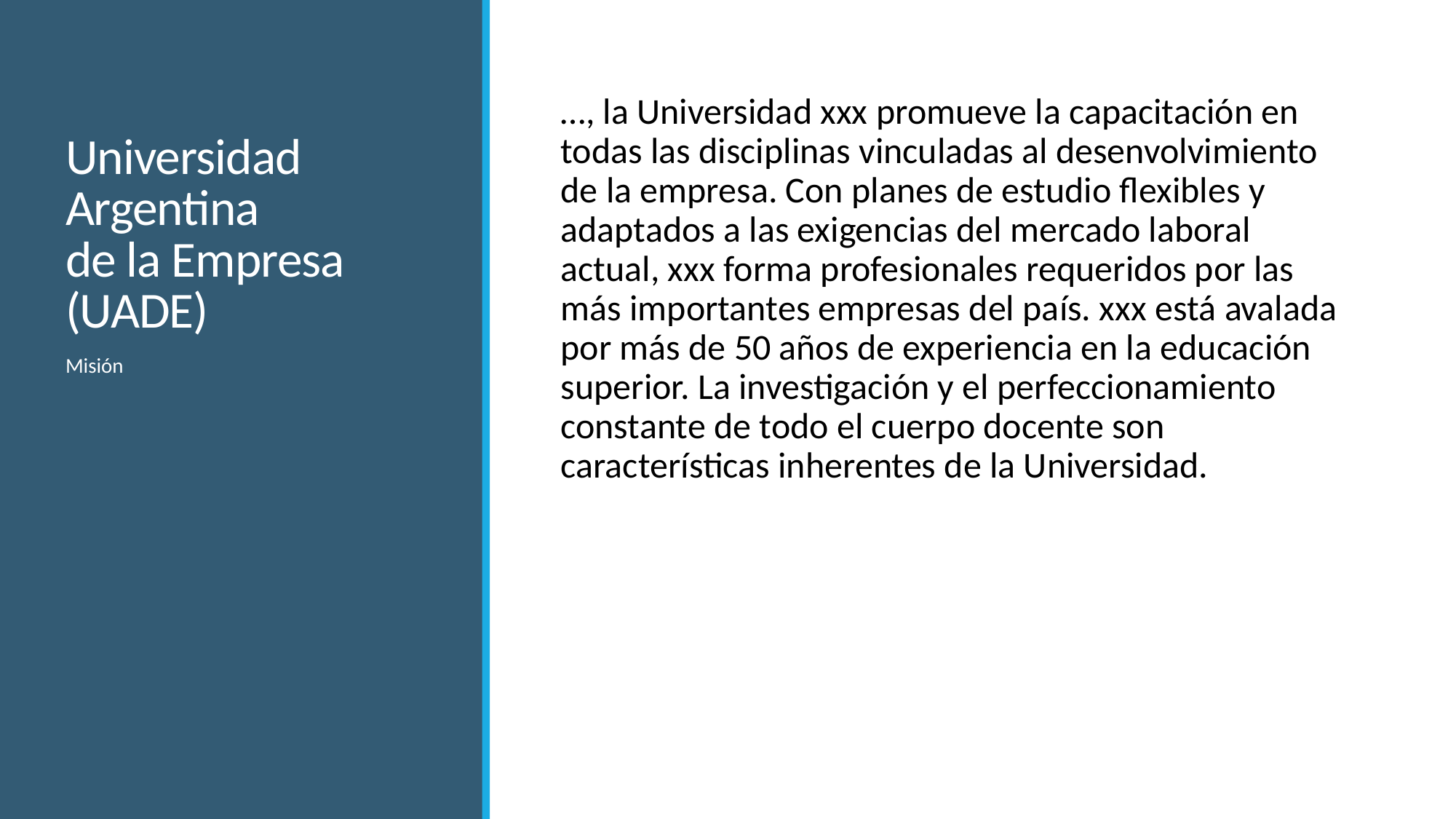

# Universidad Argentina de la Empresa (UADE)
…, la Universidad xxx promueve la capacitación en todas las disciplinas vinculadas al desenvolvimiento de la empresa. Con planes de estudio flexibles y adaptados a las exigencias del mercado laboral actual, xxx forma profesionales requeridos por las más importantes empresas del país. xxx está avalada por más de 50 años de experiencia en la educación superior. La investigación y el perfeccionamiento constante de todo el cuerpo docente son características inherentes de la Universidad.
Misión